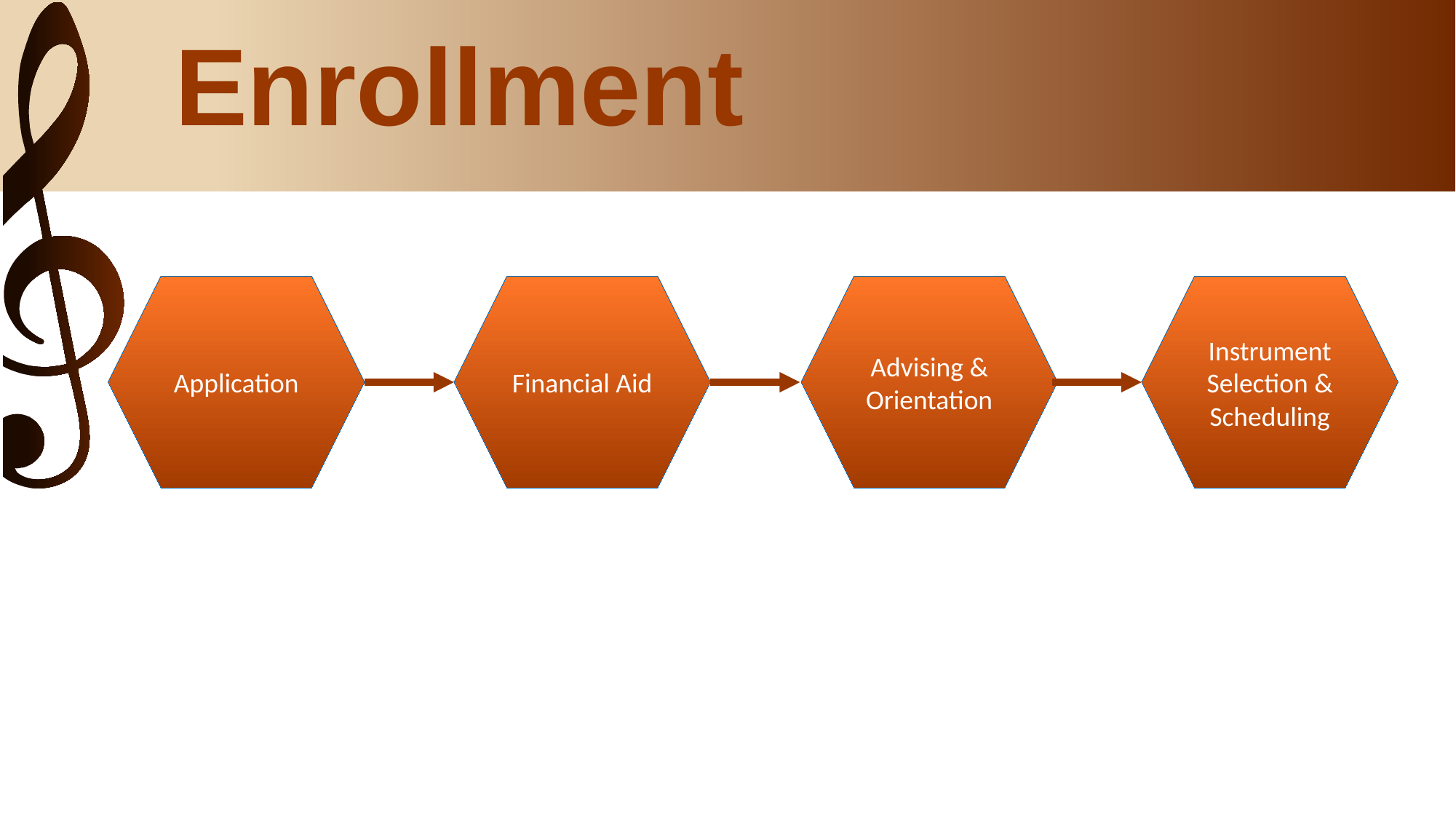

# Enrollment

Application
Financial Aid
Advising & Orientation
Instrument Selection & Scheduling